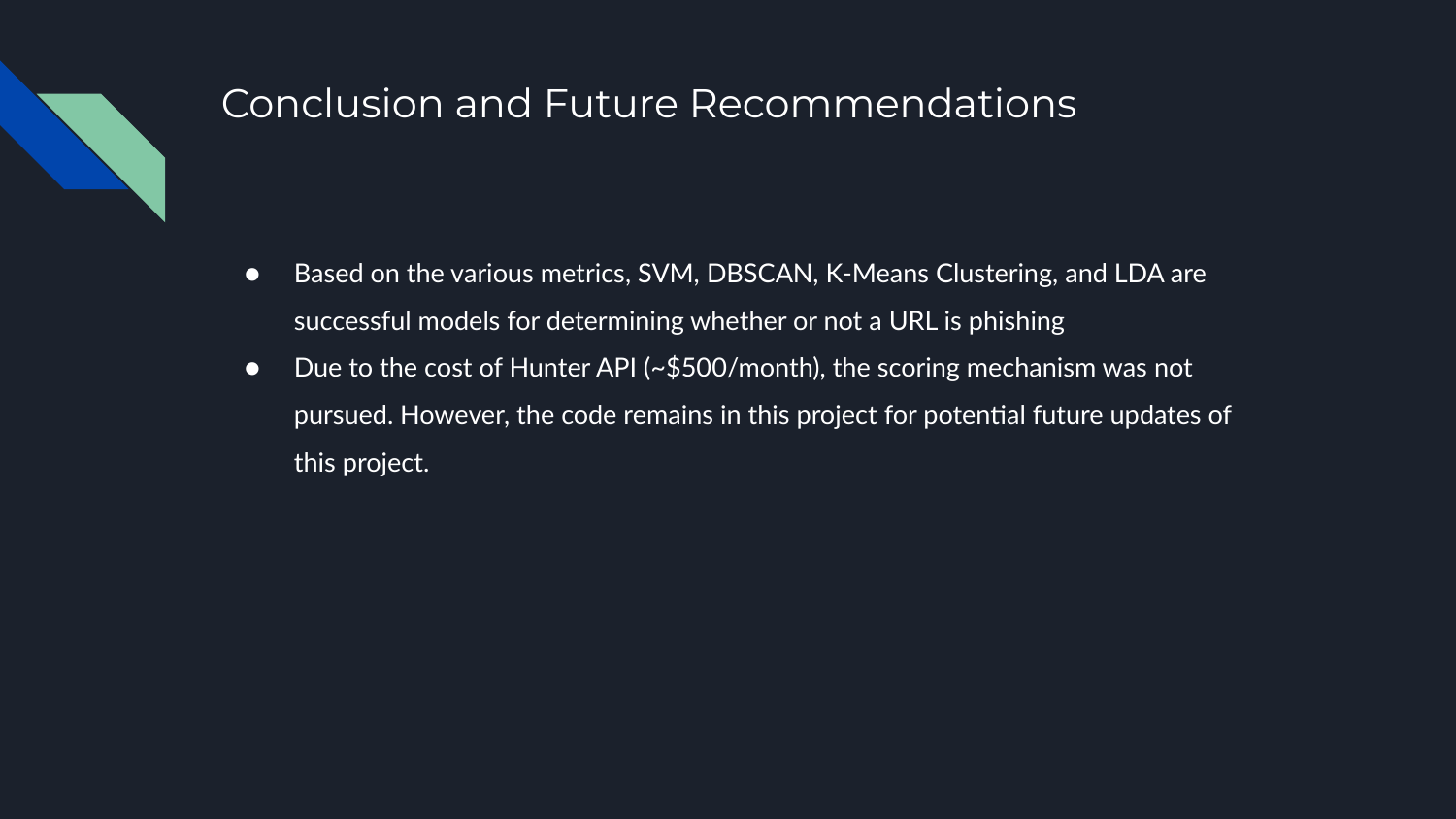

# Conclusion and Future Recommendations
Based on the various metrics, SVM, DBSCAN, K-Means Clustering, and LDA are successful models for determining whether or not a URL is phishing
Due to the cost of Hunter API (~$500/month), the scoring mechanism was not pursued. However, the code remains in this project for potential future updates of this project.